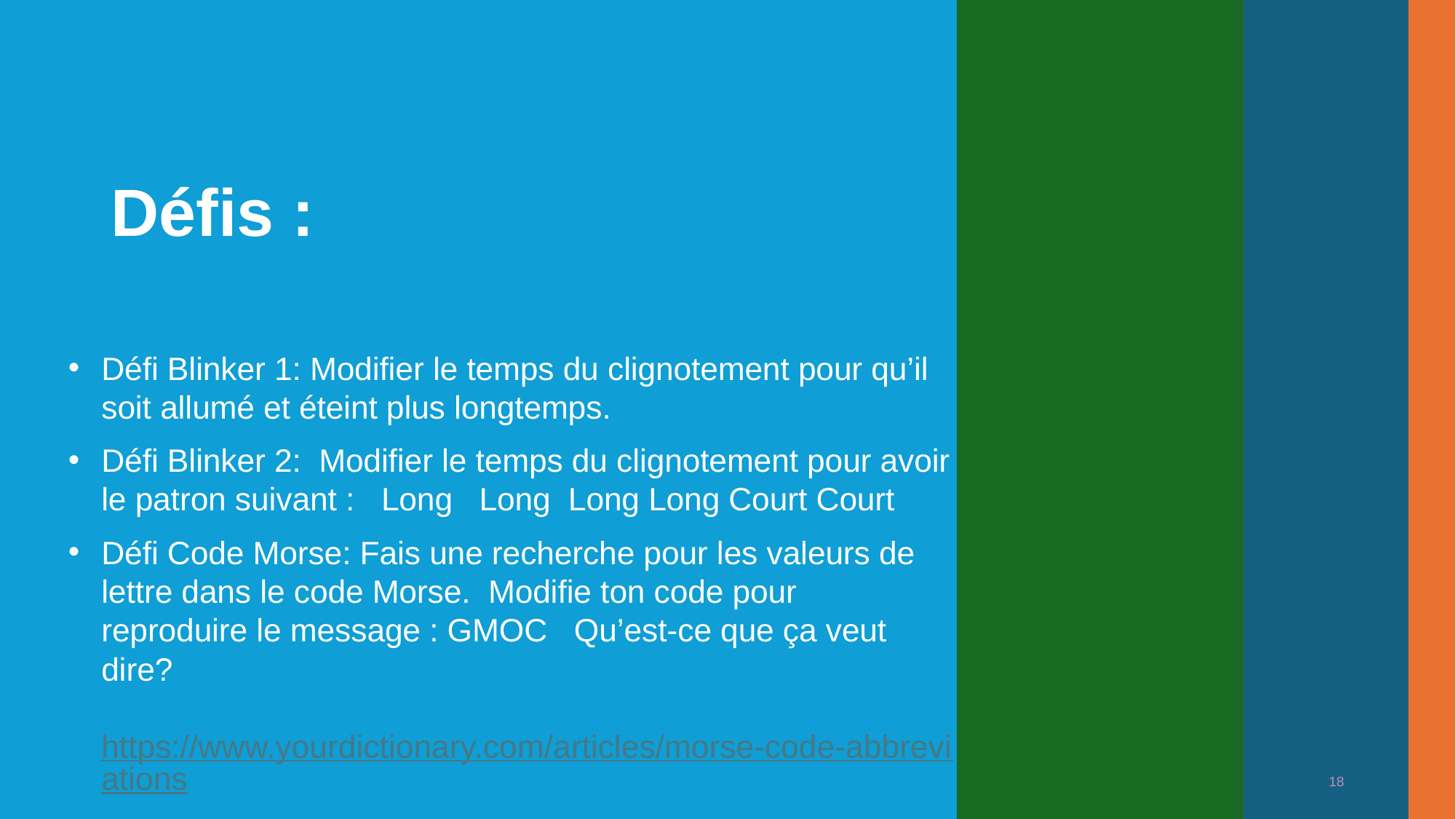

# Défis :
Défi Blinker 1: Modifier le temps du clignotement pour qu’il soit allumé et éteint plus longtemps.
Défi Blinker 2:  Modifier le temps du clignotement pour avoir le patron suivant :   Long   Long  Long Long Court Court
Défi Code Morse: Fais une recherche pour les valeurs de lettre dans le code Morse.  Modifie ton code pour reproduire le message : GMOC   Qu’est-ce que ça veut dire?
https://www.yourdictionary.com/articles/morse-code-abbreviations

18